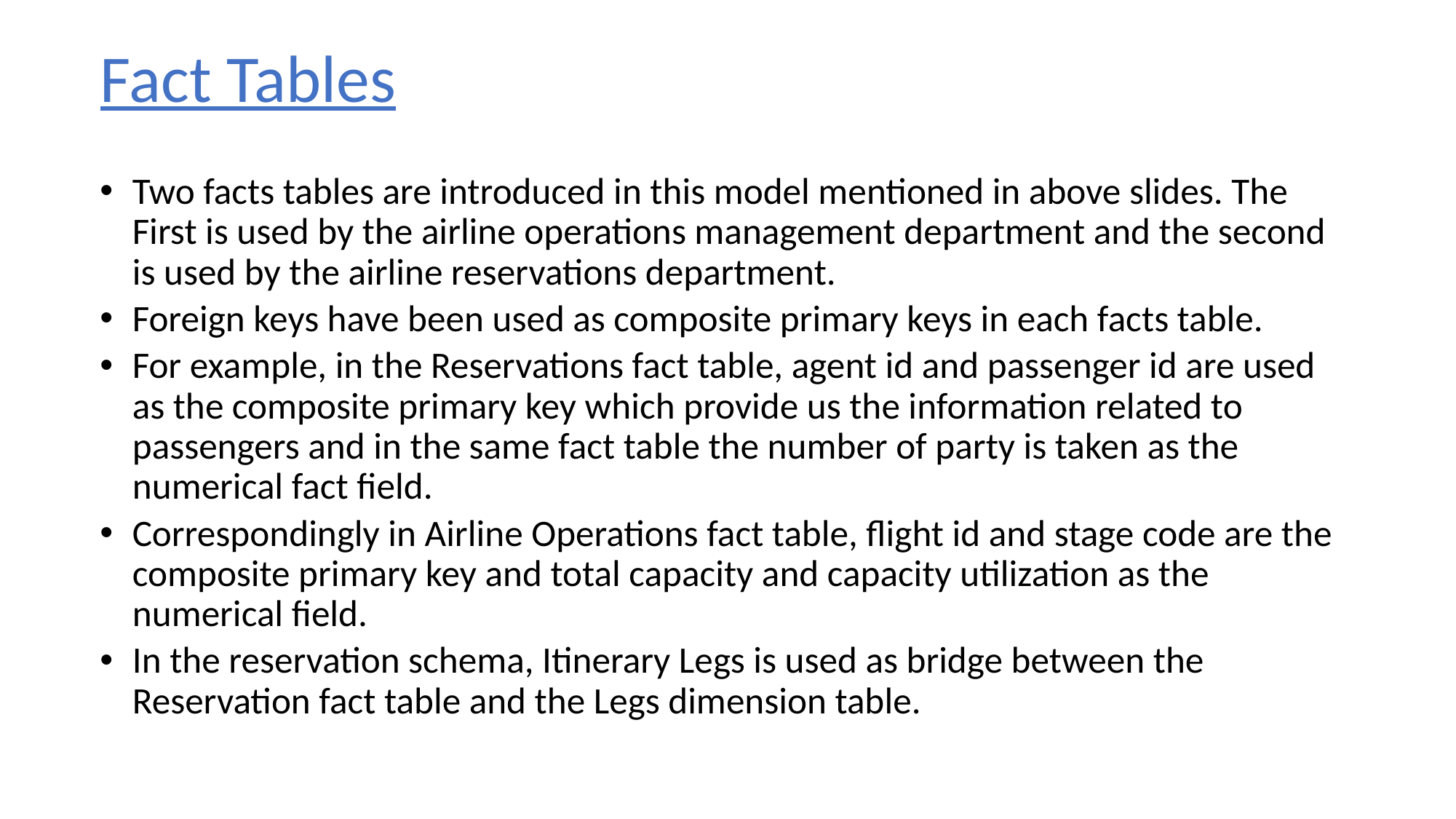

Fact Tables
Two facts tables are introduced in this model mentioned in above slides. The First is used by the airline operations management department and the second is used by the airline reservations department.
Foreign keys have been used as composite primary keys in each facts table.
For example, in the Reservations fact table, agent id and passenger id are used as the composite primary key which provide us the information related to passengers and in the same fact table the number of party is taken as the numerical fact field.
Correspondingly in Airline Operations fact table, flight id and stage code are the composite primary key and total capacity and capacity utilization as the numerical field.
In the reservation schema, Itinerary Legs is used as bridge between the Reservation fact table and the Legs dimension table.